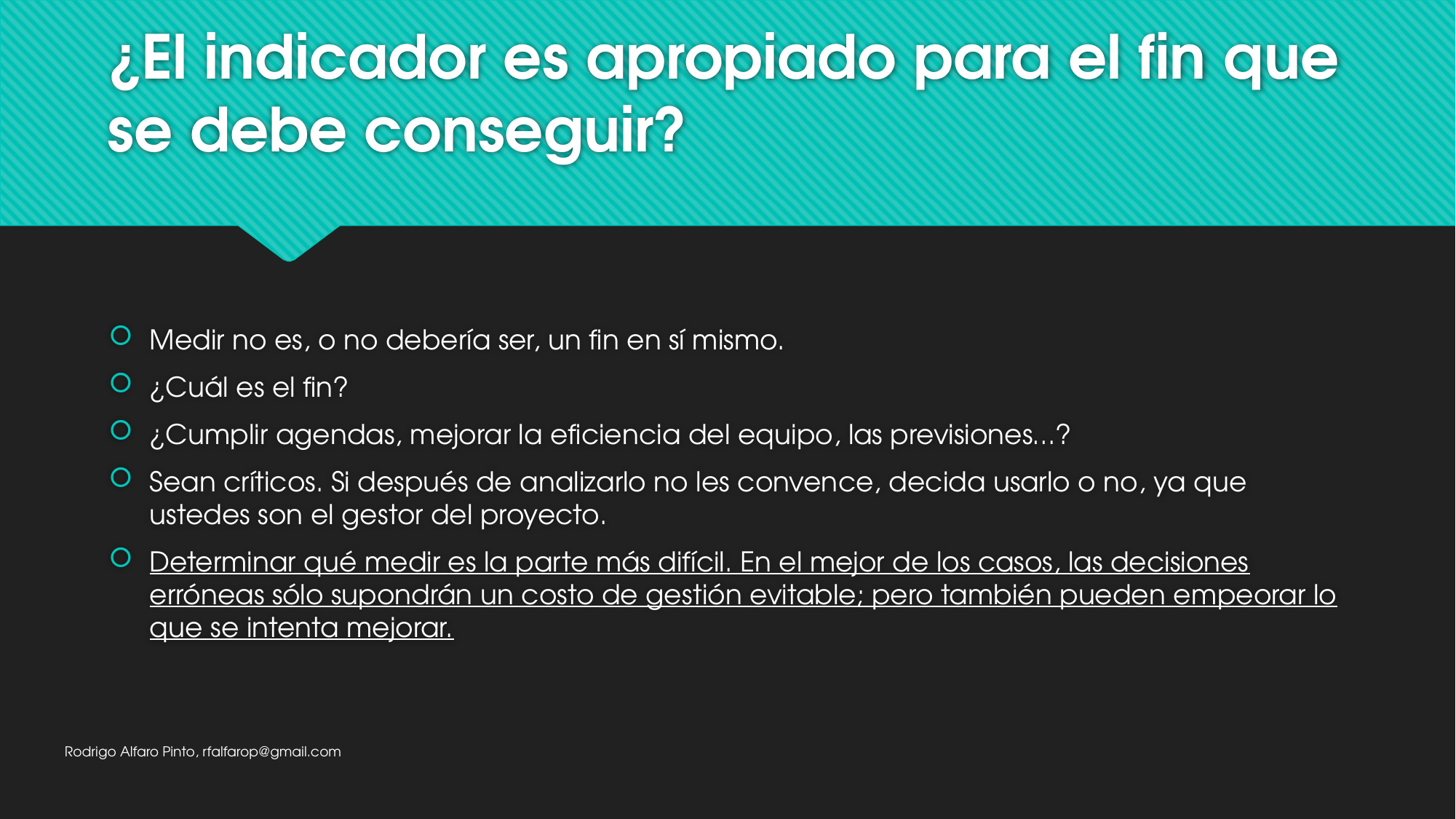

# ¿El indicador es apropiado para el fin que se debe conseguir?
Medir no es, o no debería ser, un fin en sí mismo.
¿Cuál es el fin?
¿Cumplir agendas, mejorar la eficiencia del equipo, las previsiones…?
Sean críticos. Si después de analizarlo no les convence, decida usarlo o no, ya que ustedes son el gestor del proyecto.
Determinar qué medir es la parte más difícil. En el mejor de los casos, las decisiones erróneas sólo supondrán un costo de gestión evitable; pero también pueden empeorar lo que se intenta mejorar.
Rodrigo Alfaro Pinto, rfalfarop@gmail.com